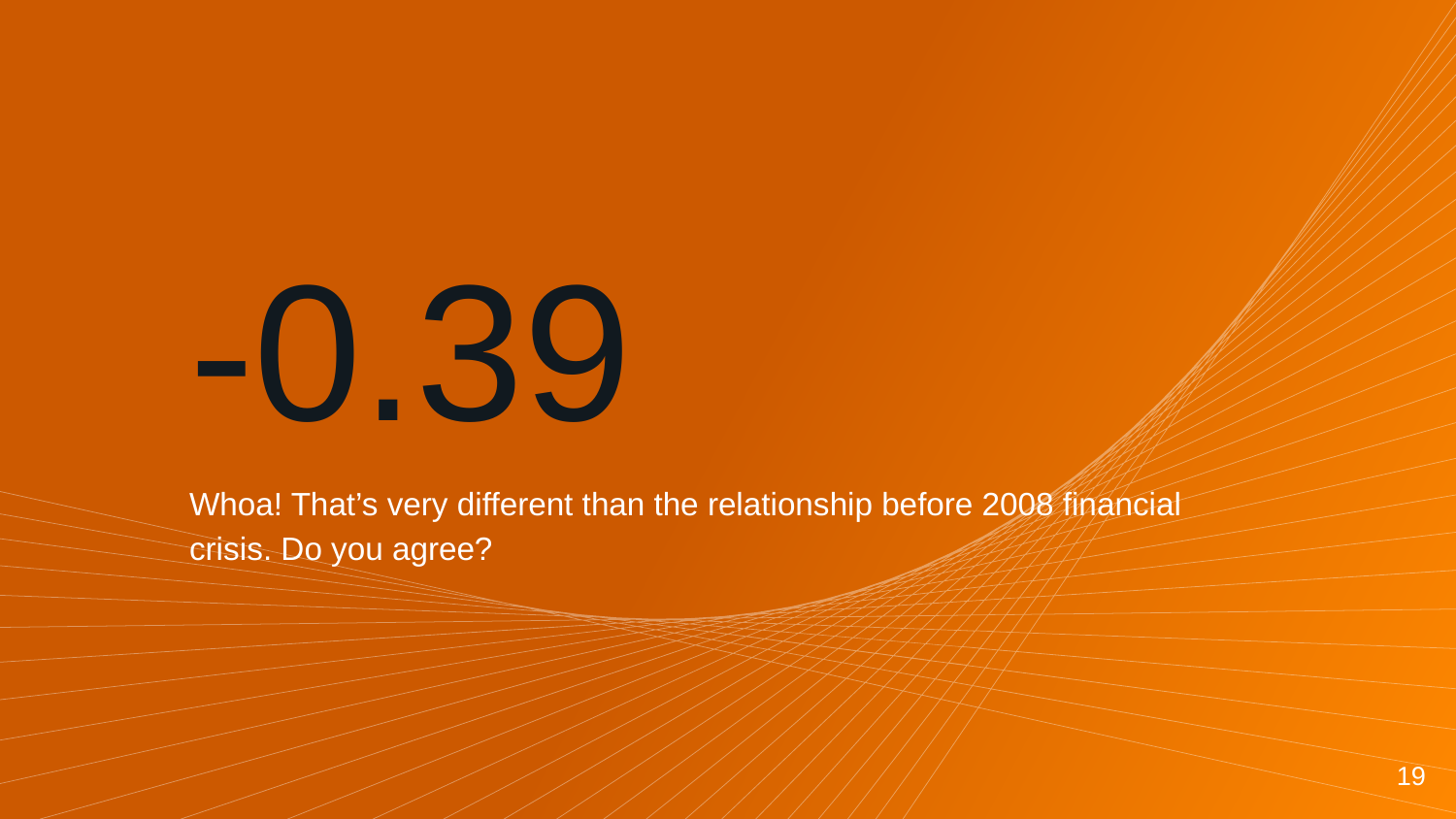

-0.39
Whoa! That’s very different than the relationship before 2008 financial crisis. Do you agree?
19